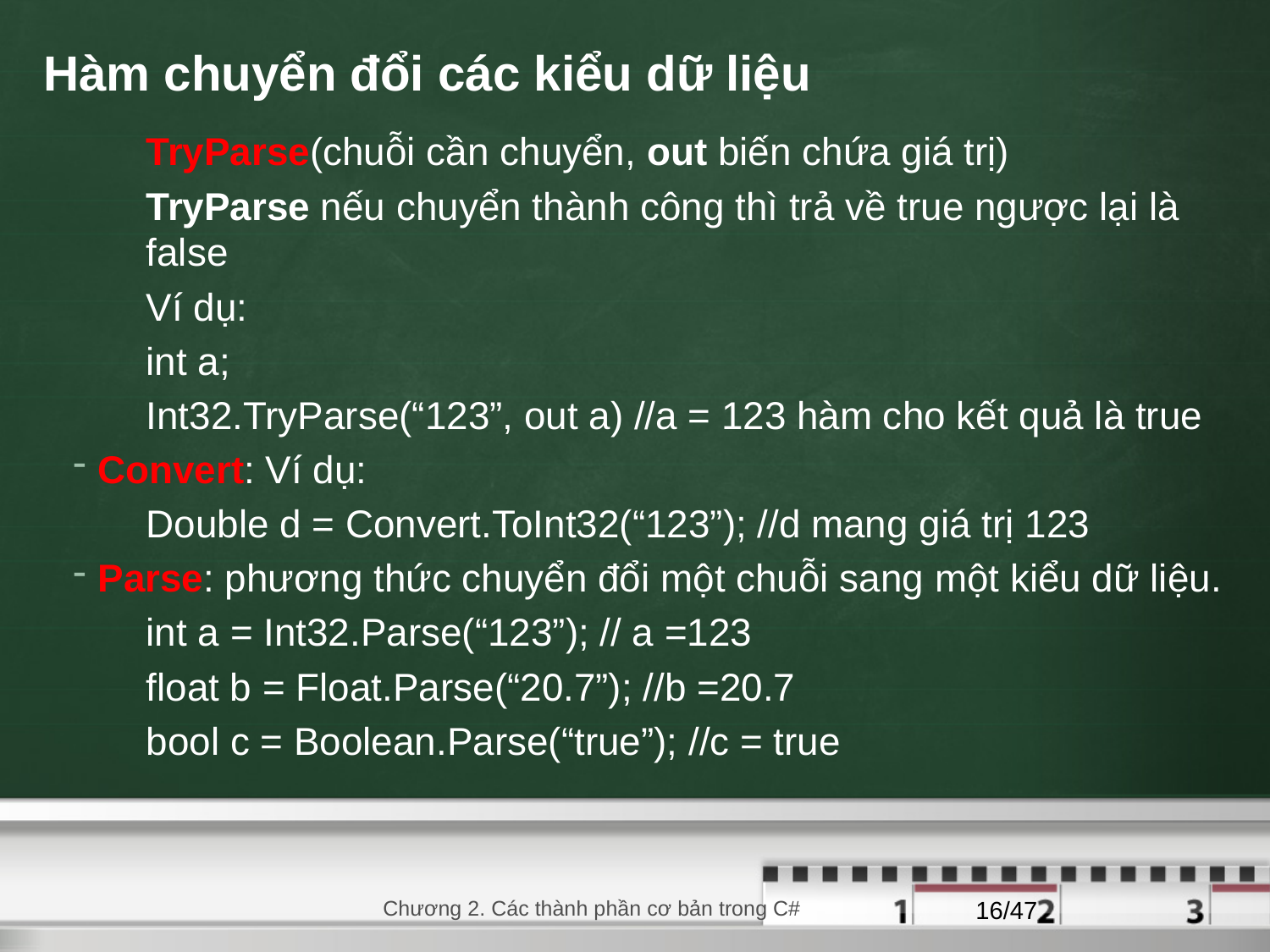

# Hàm chuyển đổi các kiểu dữ liệu
TryParse(chuỗi cần chuyển, out biến chứa giá trị)
TryParse nếu chuyển thành công thì trả về true ngược lại là false
Ví dụ:
int a;
Int32.TryParse(“123”, out a) //a = 123 hàm cho kết quả là true
Convert: Ví dụ:
Double d = Convert.ToInt32(“123”); //d mang giá trị 123
Parse: phương thức chuyển đổi một chuỗi sang một kiểu dữ liệu.
int a = Int32.Parse(“123”); // a =123
float b = Float.Parse(“20.7”); //b =20.7
bool c = Boolean.Parse(“true”); //c = true

29/08/2020
Chương 2. Các thành phần cơ bản trong C#
16/47